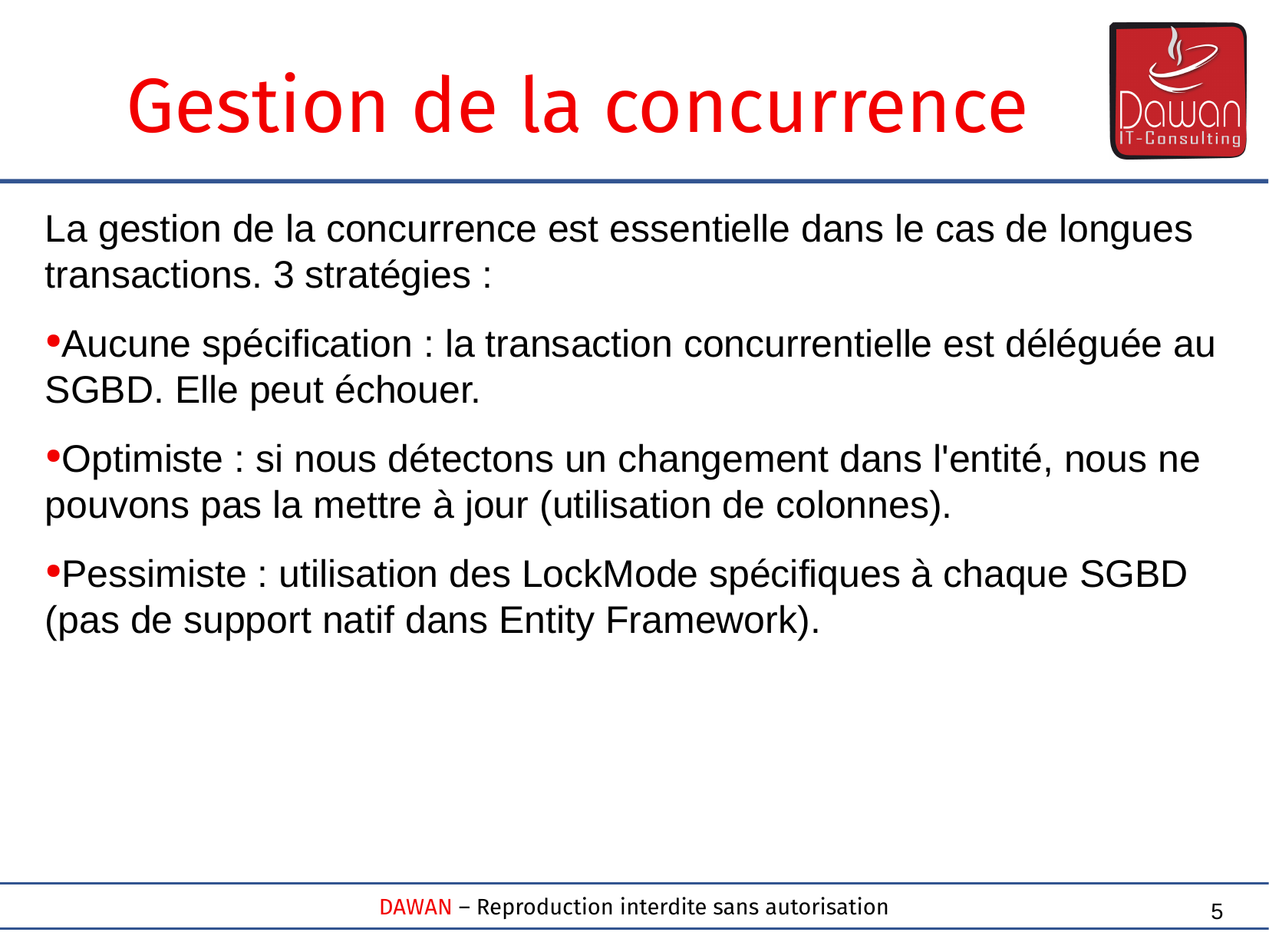

Gestion de la concurrence
La gestion de la concurrence est essentielle dans le cas de longues transactions. 3 stratégies :
Aucune spécification : la transaction concurrentielle est déléguée au SGBD. Elle peut échouer.
Optimiste : si nous détectons un changement dans l'entité, nous ne pouvons pas la mettre à jour (utilisation de colonnes).
Pessimiste : utilisation des LockMode spécifiques à chaque SGBD (pas de support natif dans Entity Framework).
5